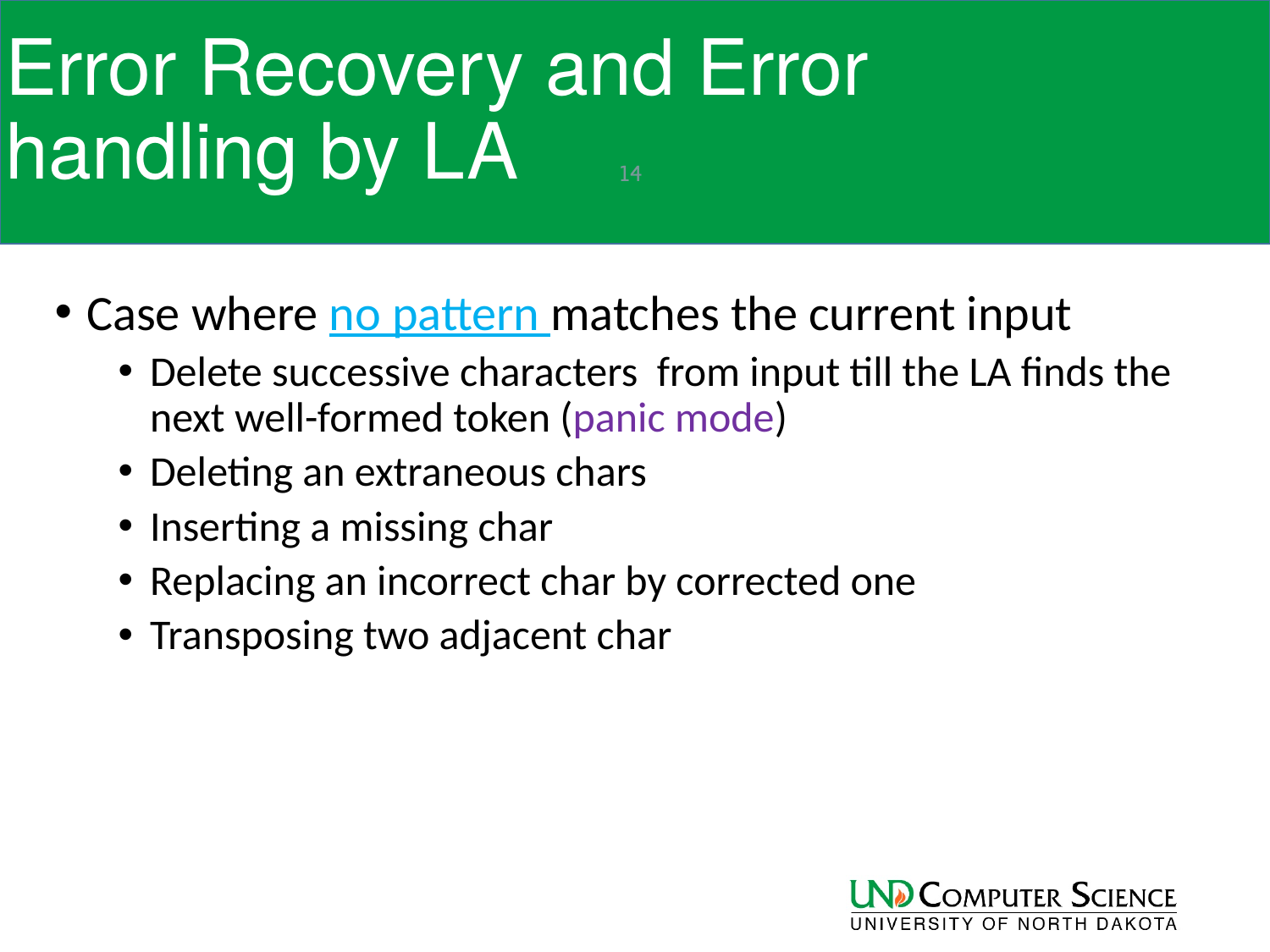

# Error Recovery and Error handling by LA
14
Case where no pattern matches the current input
Delete successive characters  from input till the LA finds the next well-formed token (panic mode)
Deleting an extraneous chars
Inserting a missing char
Replacing an incorrect char by corrected one
Transposing two adjacent char